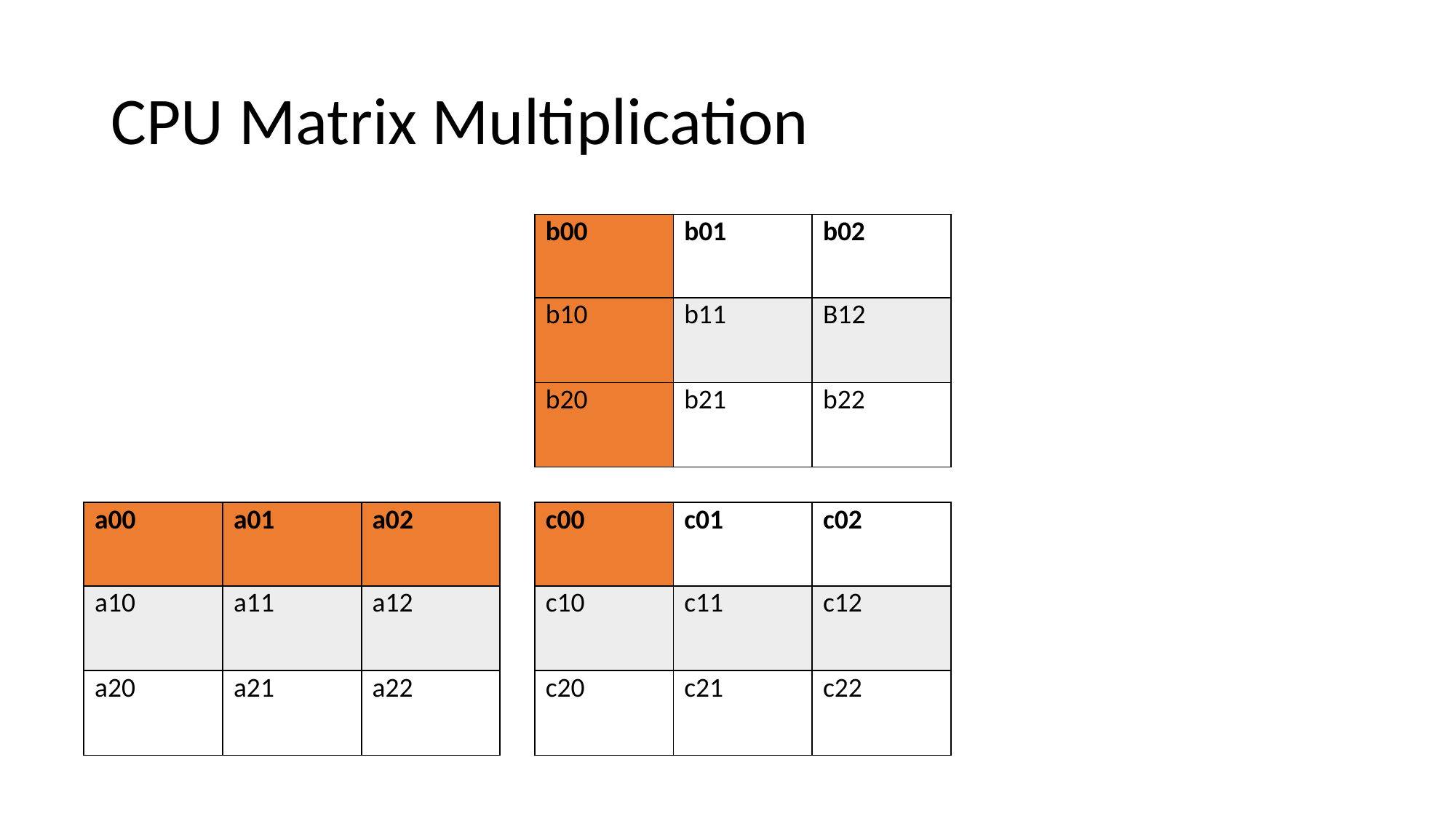

# CPU Matrix Multiplication
| b00 | b01 | b02 |
| --- | --- | --- |
| b10 | b11 | B12 |
| b20 | b21 | b22 |
| a00 | a01 | a02 |
| --- | --- | --- |
| a10 | a11 | a12 |
| a20 | a21 | a22 |
| c00 | c01 | c02 |
| --- | --- | --- |
| c10 | c11 | c12 |
| c20 | c21 | c22 |